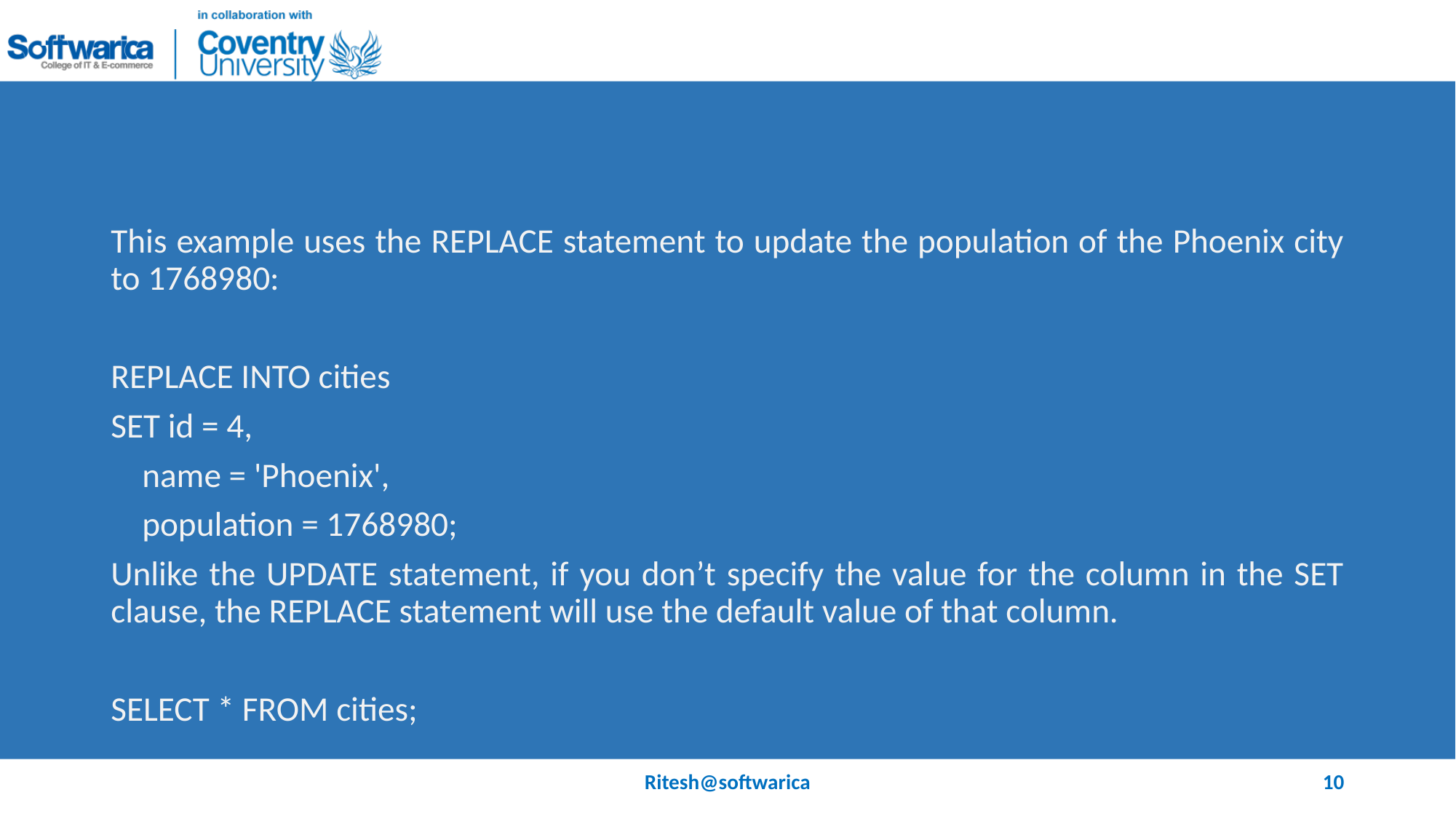

#
This example uses the REPLACE statement to update the population of the Phoenix city to 1768980:

REPLACE INTO cities
SET id = 4,
    name = 'Phoenix',
    population = 1768980;
Unlike the UPDATE statement, if you don’t specify the value for the column in the SET clause, the REPLACE statement will use the default value of that column.

SELECT * FROM cities;
Ritesh@softwarica
10